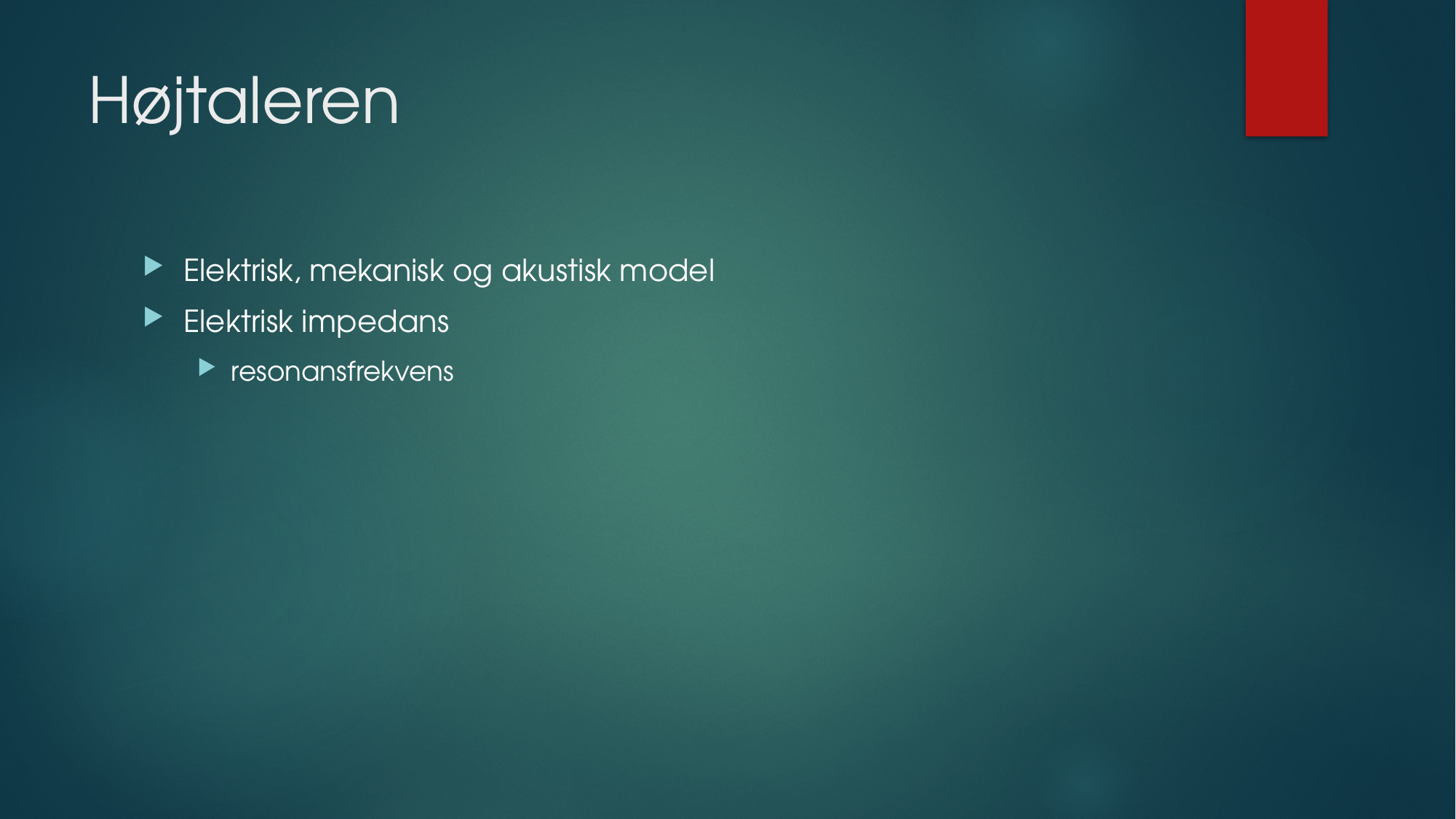

# Højtaleren
Elektrisk, mekanisk og akustisk model
Elektrisk impedans
resonansfrekvens